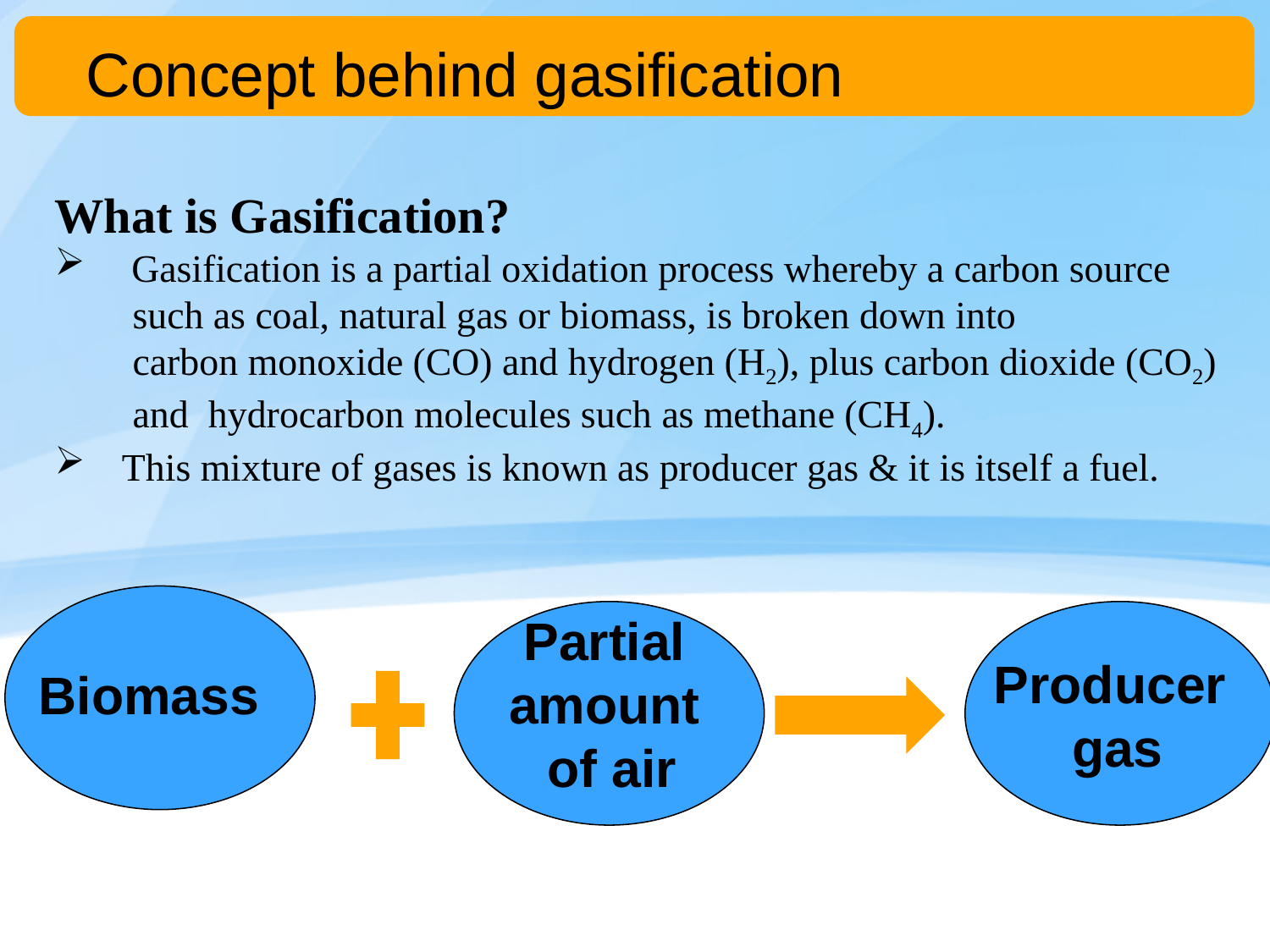

Concept behind gasification
What is Gasification?
   Gasification is a partial oxidation process whereby a carbon source
        such as coal, natural gas or biomass, is broken down into
        carbon monoxide (CO) and hydrogen (H2), plus carbon dioxide (CO2)
        and  hydrocarbon molecules such as methane (CH4).
  This mixture of gases is known as producer gas & it is itself a fuel.

Partial
amount
of air

Producer
gas
Biomass